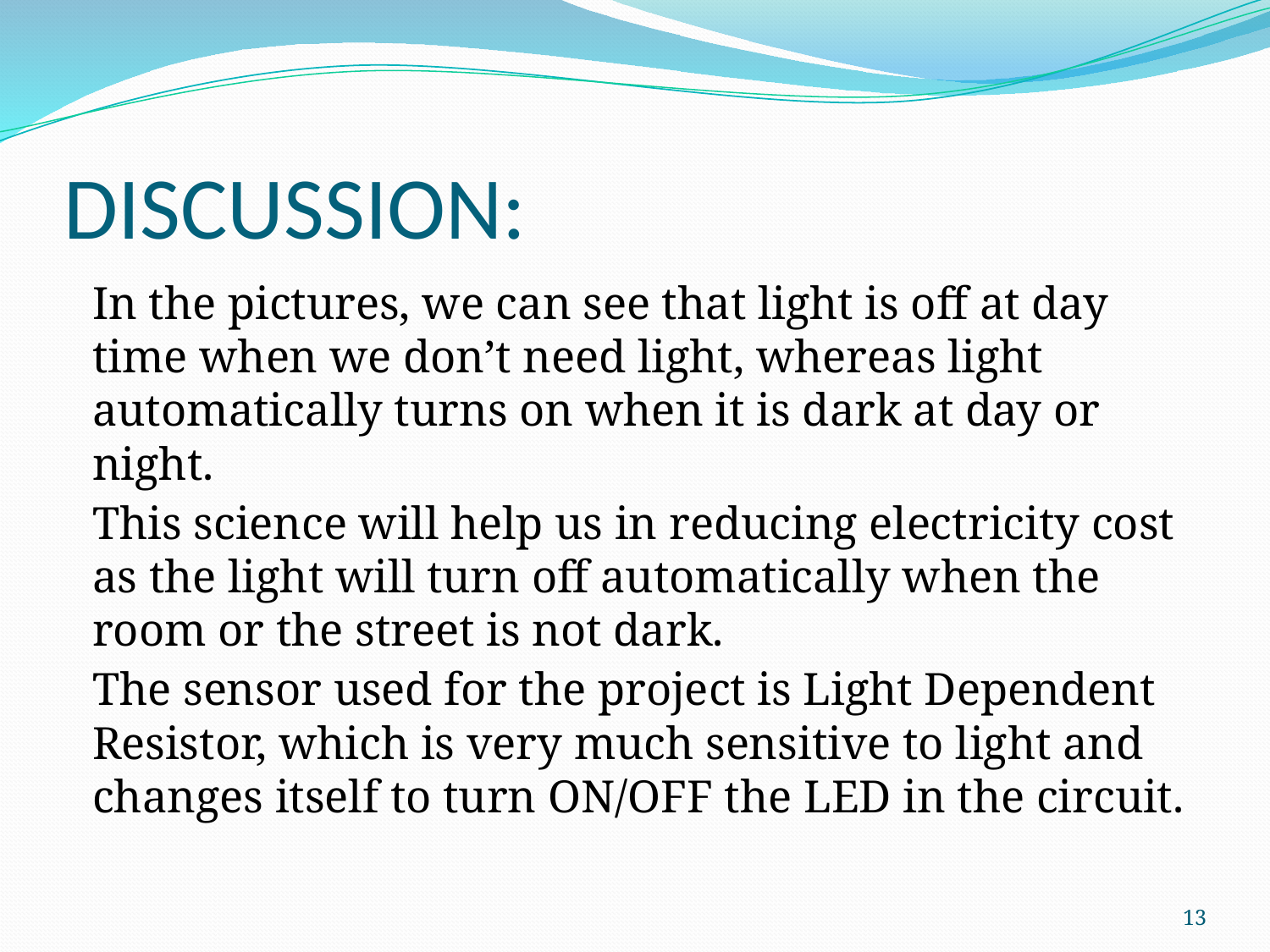

# DISCUSSION:
In the pictures, we can see that light is off at day time when we don’t need light, whereas light automatically turns on when it is dark at day or night.
This science will help us in reducing electricity cost as the light will turn off automatically when the room or the street is not dark.
The sensor used for the project is Light Dependent Resistor, which is very much sensitive to light and changes itself to turn ON/OFF the LED in the circuit.
13